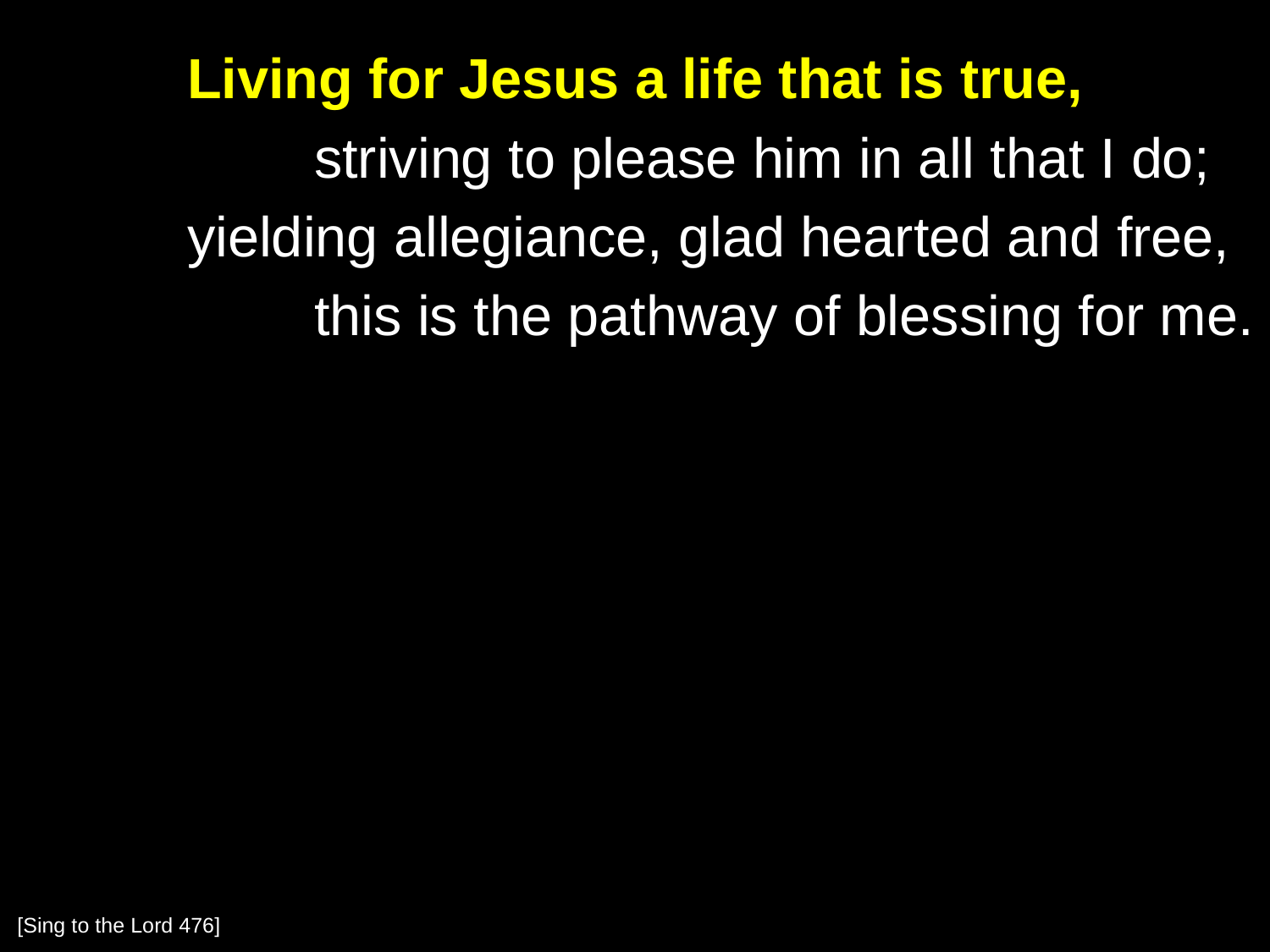

Living for Jesus a life that is true,
		striving to please him in all that I do;
	yielding allegiance, glad hearted and free,
		this is the pathway of blessing for me.
[Sing to the Lord 476]